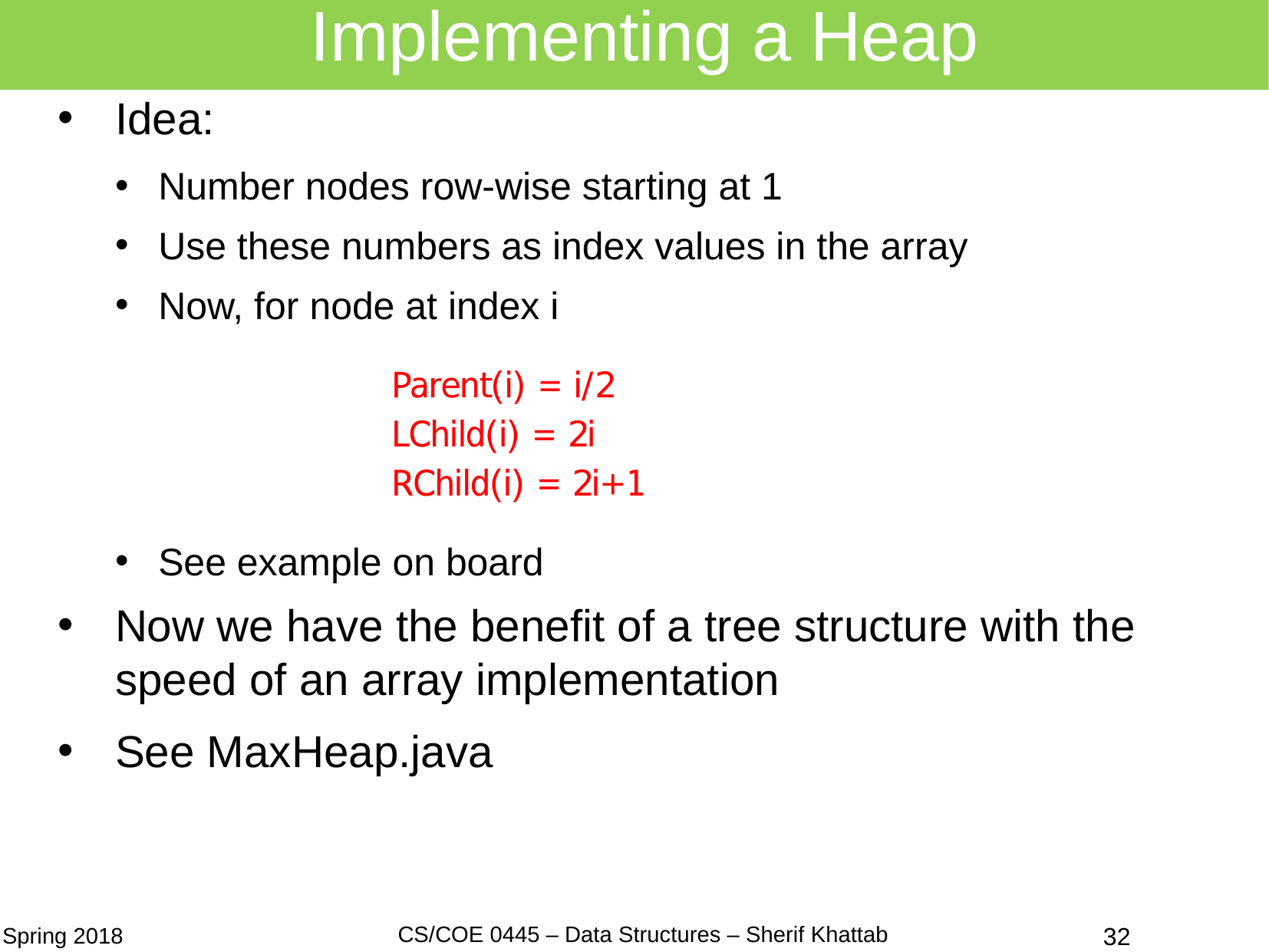

# Implementing a Heap
Idea:
Number nodes row-wise starting at 1
Use these numbers as index values in the array
Now, for node at index i

See example on board
Now we have the benefit of a tree structure with the speed of an array implementation
See MaxHeap.java
Parent(i) = i/2
LChild(i) = 2i
RChild(i) = 2i+1
32
CS/COE 0445 – Data Structures – Sherif Khattab
Spring 2018